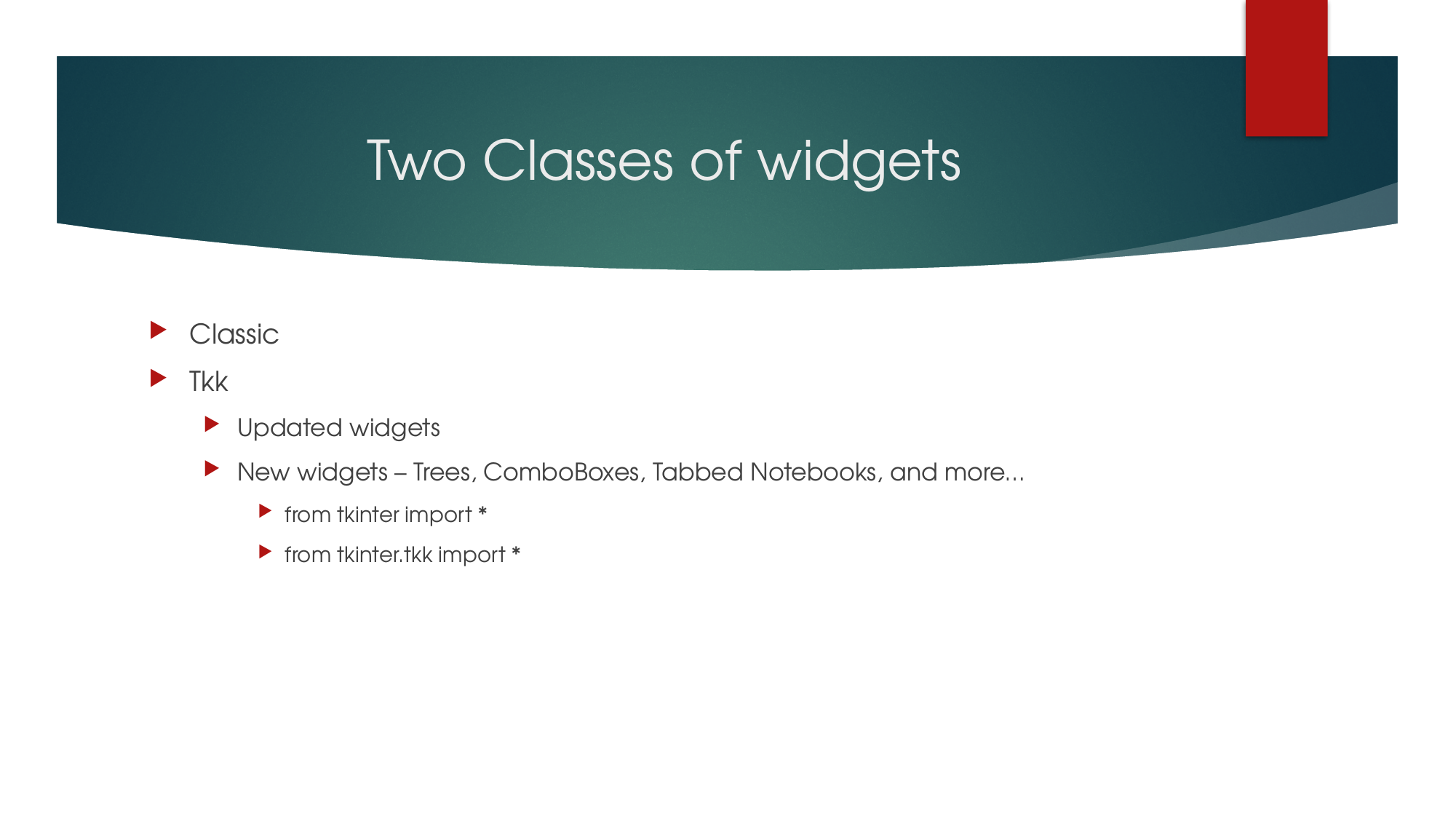

# Two Classes of widgets
Classic
Tkk
Updated widgets
New widgets – Trees, ComboBoxes, Tabbed Notebooks, and more…
from tkinter import *
from tkinter.tkk import *